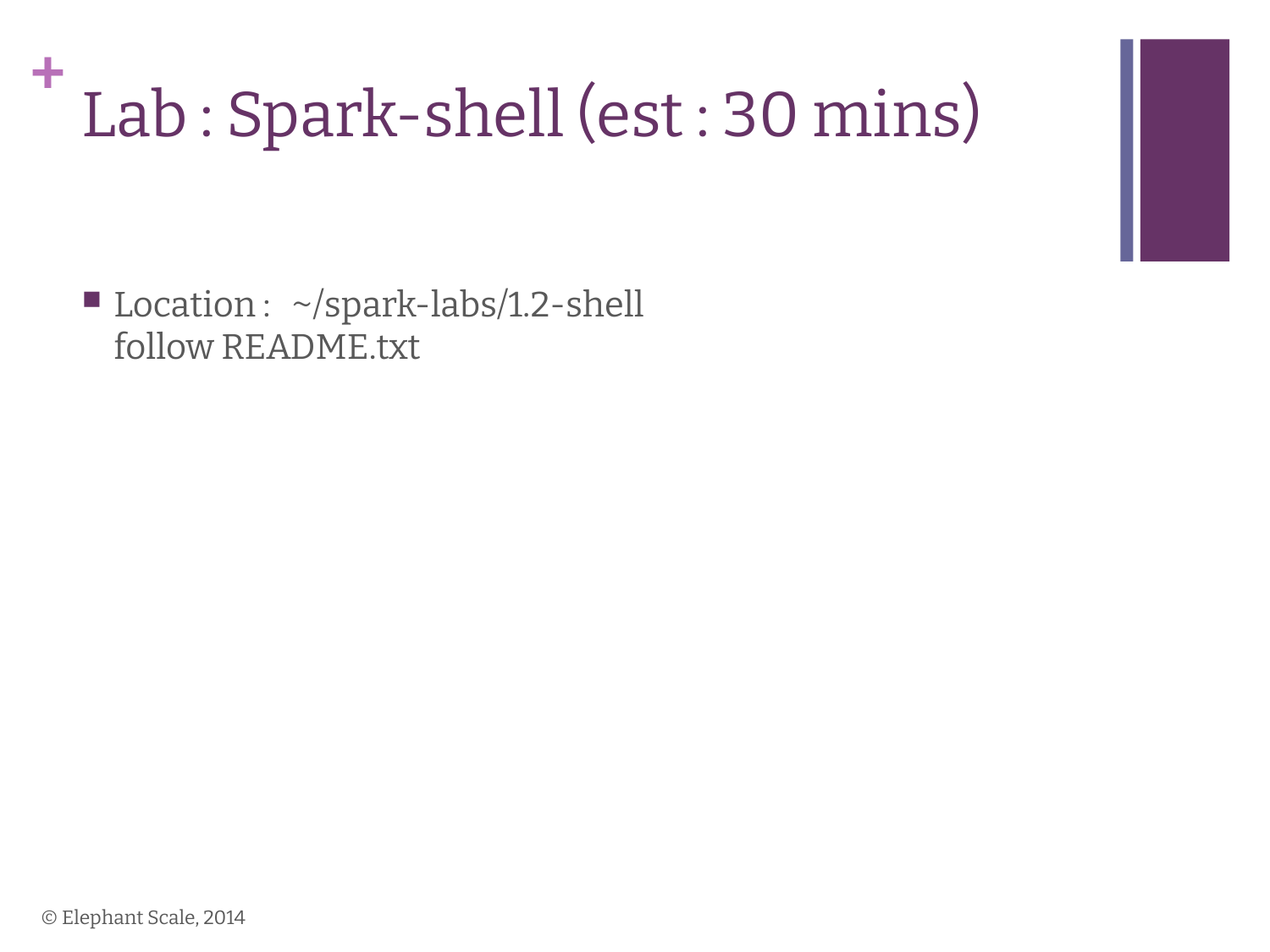

# Lab : Spark-shell (est : 30 mins)
Location :   ~/spark-labs/1.2-shell
follow README.txt
© Elephant Scale, 2014